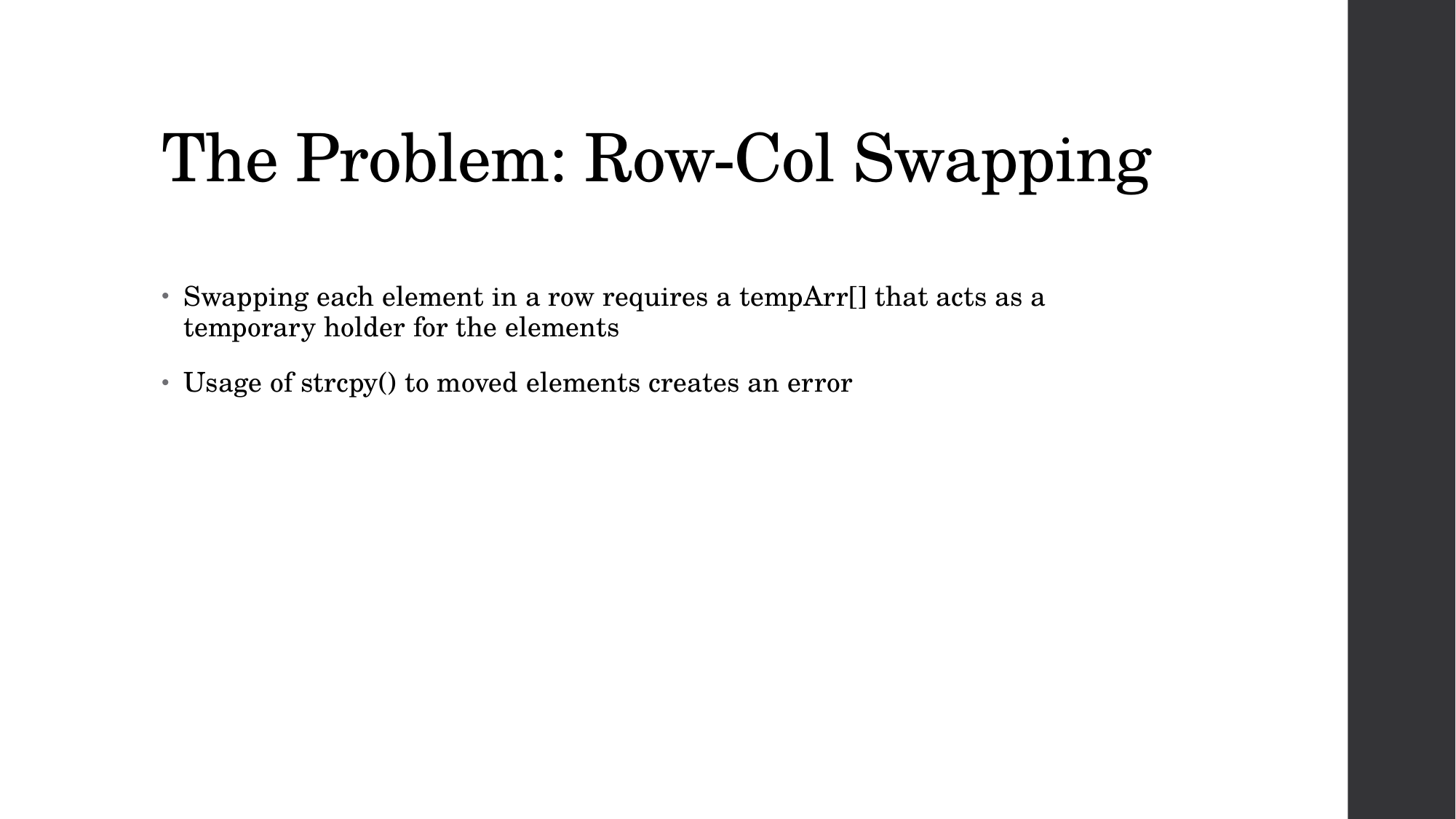

# The Problem: Row-Col Swapping

Swapping each element in a row requires a tempArr[] that acts as a temporary holder for the elements
Usage of strcpy() to moved elements creates an error